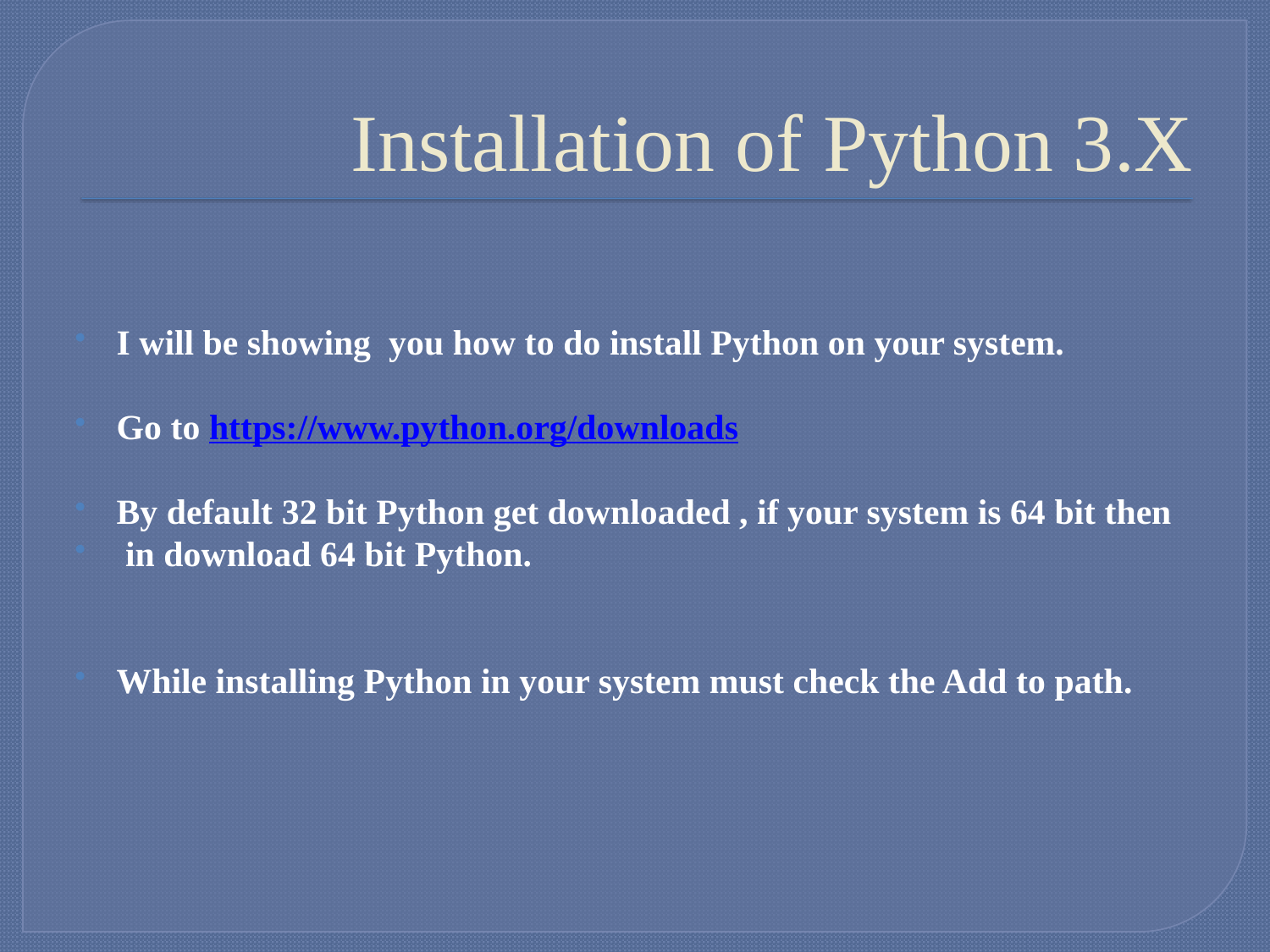

# Installation of Python 3.X

I will be showing  you how to do install Python on your system.

Go to https://www.python.org/downloads

By default 32 bit Python get downloaded , if your system is 64 bit then
 in download 64 bit Python.

While installing Python in your system must check the Add to path.